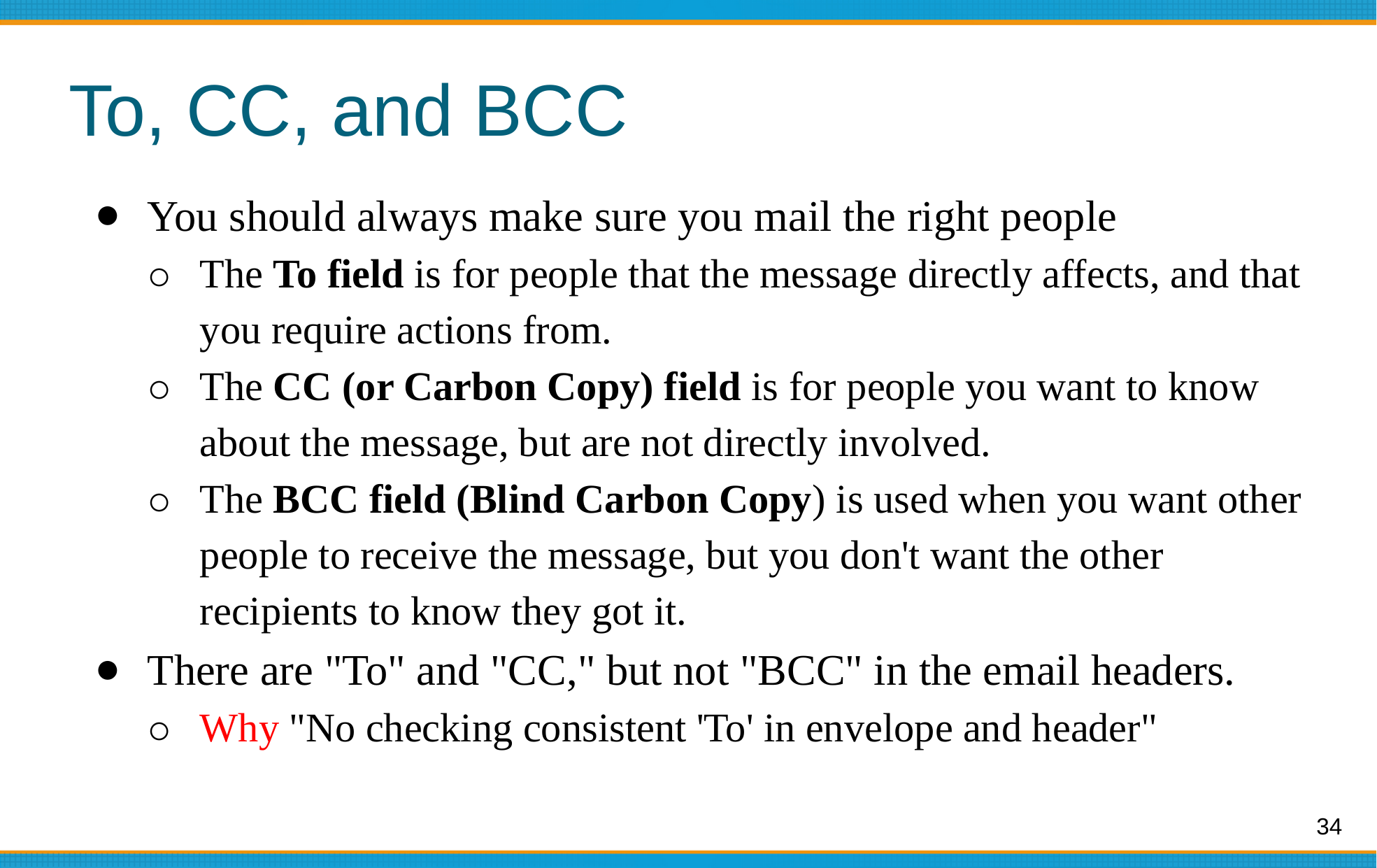

# To, CC, and BCC
You should always make sure you mail the right people
The To field is for people that the message directly affects, and that you require actions from.
The CC (or Carbon Copy) field is for people you want to know about the message, but are not directly involved.
The BCC field (Blind Carbon Copy) is used when you want other people to receive the message, but you don't want the other recipients to know they got it.
There are "To" and "CC," but not "BCC" in the email headers.
Why "No checking consistent 'To' in envelope and header"

34